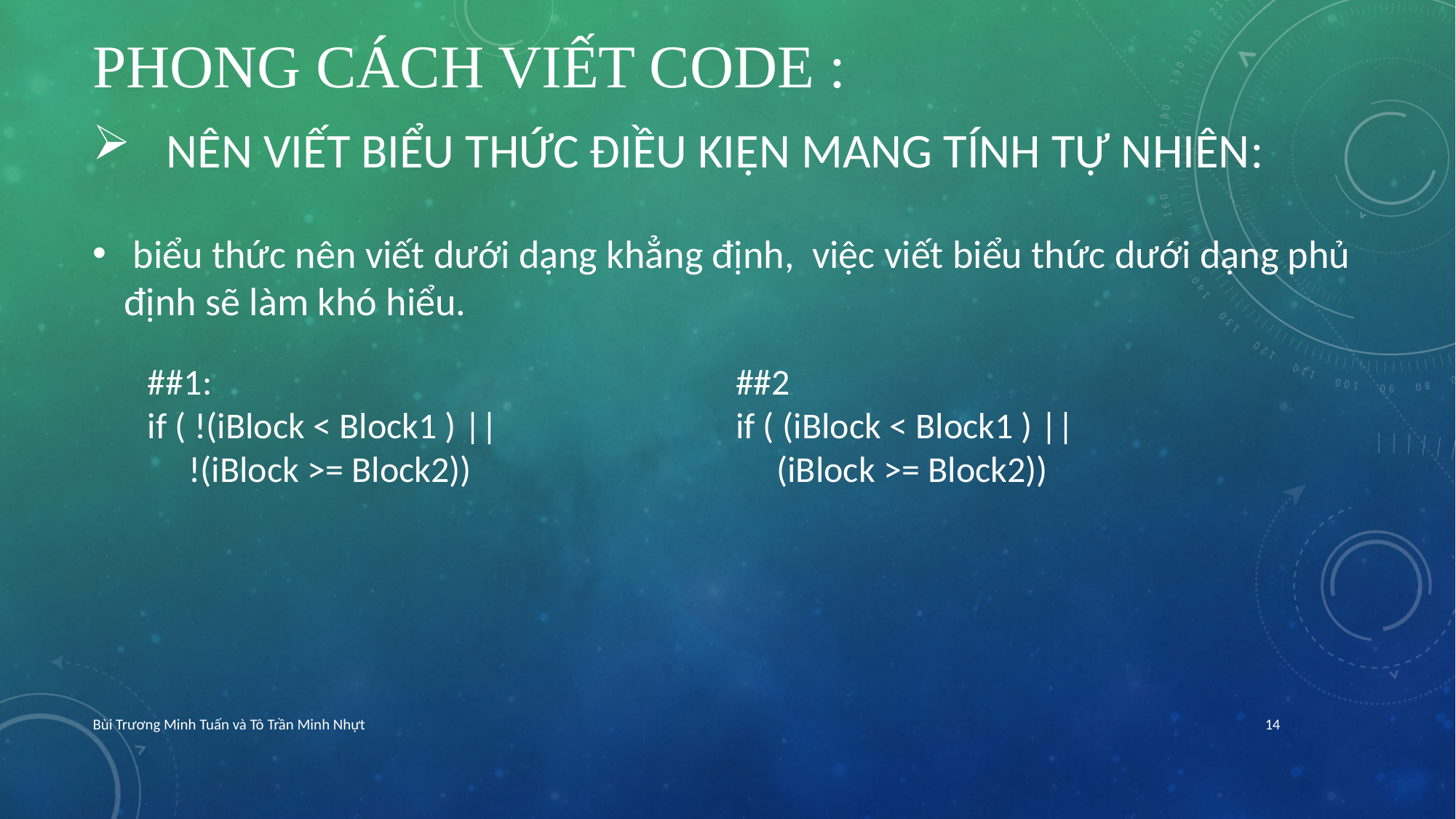

# PHONG CÁCH VIẾT CODE :
Nên viết biểu thức điều kiện mang tính tự nhiên:

 biểu thức nên viết dưới dạng khẳng định,  việc viết biểu thức dưới dạng phủ định sẽ làm khó hiểu.

##1:
if ( !(iBlock < Block1 ) ||
     !(iBlock >= Block2))
##2
if ( (iBlock < Block1 ) ||
     (iBlock >= Block2))
Bùi Trương Minh Tuấn và Tô Trần Minh Nhựt
14